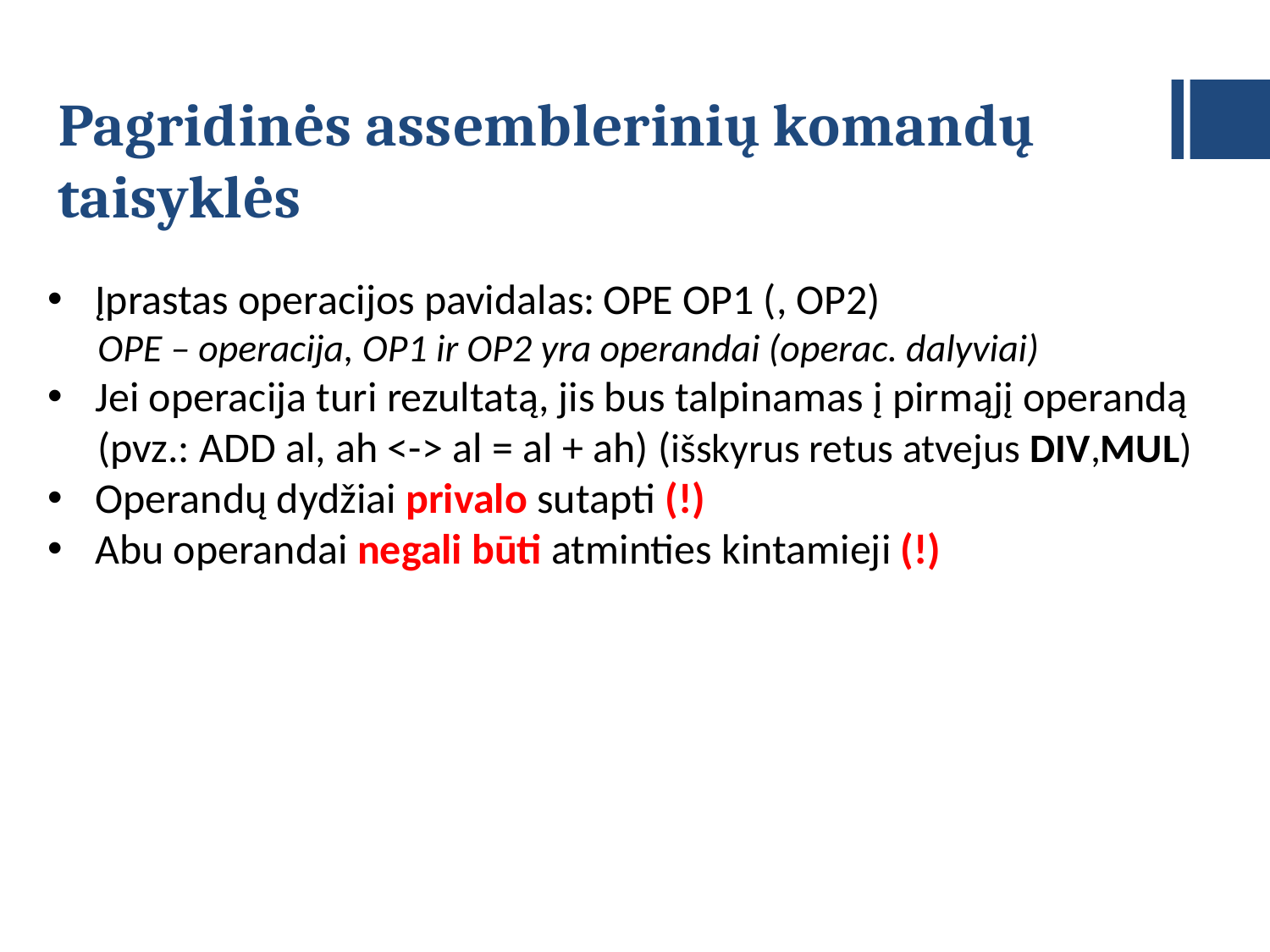

# Pagridinės assemblerinių komandų taisyklės
Įprastas operacijos pavidalas:	OPE OP1 (, OP2)
	OPE – operacija, OP1 ir OP2 yra operandai (operac. dalyviai)
Jei operacija turi rezultatą, jis bus talpinamas į pirmąjį operandą
	(pvz.: ADD al, ah <-> al = al + ah) (išskyrus retus atvejus DIV,MUL)
Operandų dydžiai privalo sutapti (!)
Abu operandai negali būti atminties kintamieji (!)